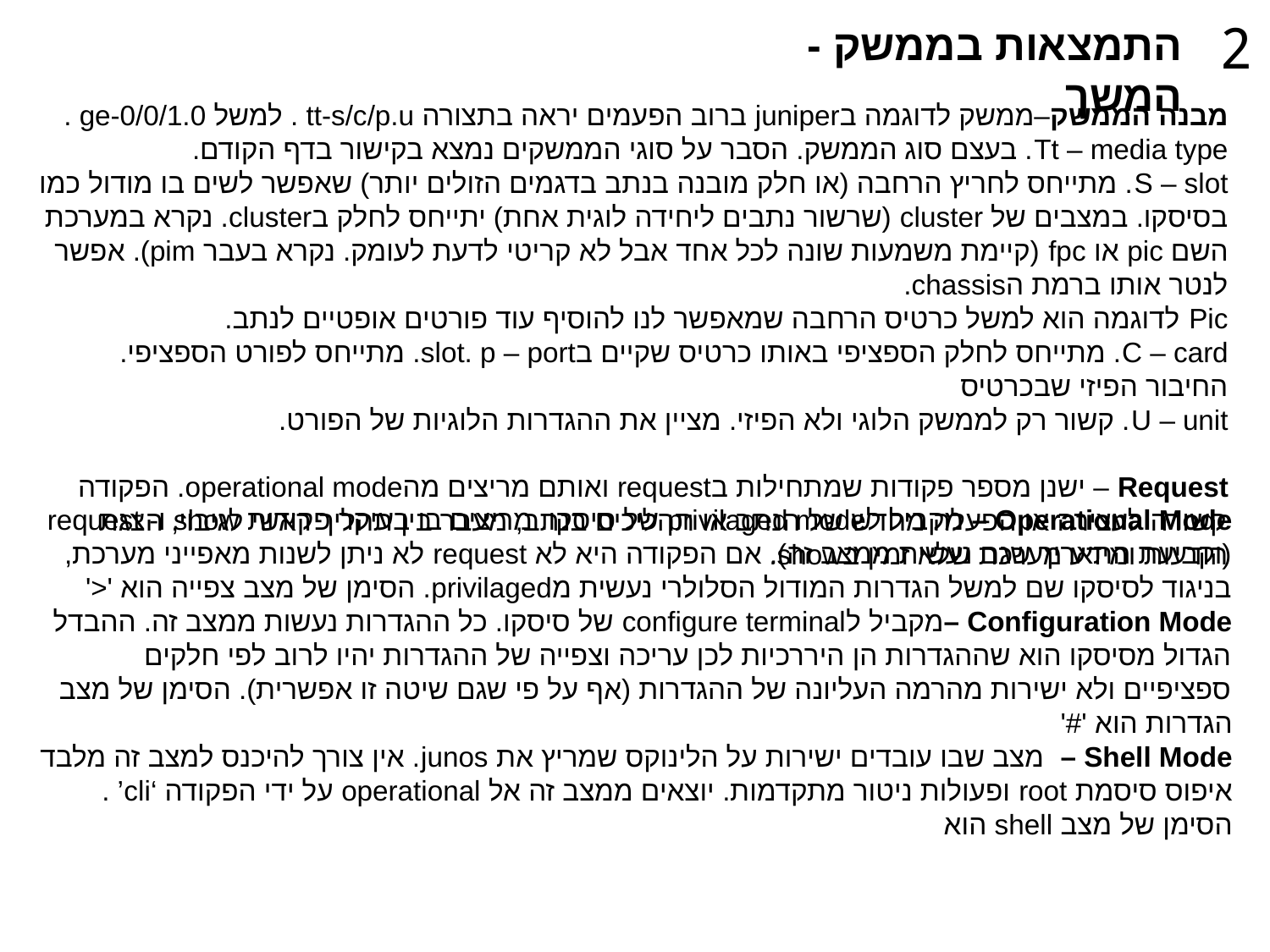

2
התמצאות בממשק - המשך
מבנה הממשק–ממשק לדוגמה בjuniper ברוב הפעמים יראה בתצורה tt-s/c/p.u . למשל ge-0/0/1.0 .
Tt – media type. בעצם סוג הממשק. הסבר על סוגי הממשקים נמצא בקישור בדף הקודם.
S – slot. מתייחס לחריץ הרחבה (או חלק מובנה בנתב בדגמים הזולים יותר) שאפשר לשים בו מודול כמו בסיסקו. במצבים של cluster (שרשור נתבים ליחידה לוגית אחת) יתייחס לחלק בcluster. נקרא במערכת השם pic או fpc (קיימת משמעות שונה לכל אחד אבל לא קריטי לדעת לעומק. נקרא בעבר pim). אפשר לנטר אותו ברמת הchassis.
Pic לדוגמה הוא למשל כרטיס הרחבה שמאפשר לנו להוסיף עוד פורטים אופטיים לנתב.
C – card. מתייחס לחלק הספציפי באותו כרטיס שקיים בslot. p – port. מתייחס לפורט הספציפי. החיבור הפיזי שבכרטיס
U – unit. קשור רק לממשק הלוגי ולא הפיזי. מציין את ההגדרות הלוגיות של הפורט.

Request – ישנן מספר פקודות שמתחילות בrequest ואותם מריצים מהoperational mode. הפקודה קשורה לעצירה או הפעלה מחדש של הנתב או תהליכים בנתב, מעבר בין תהליך ראשי לגיבוי, הצגת הודעות ומידע מערכת שלא זמין בshow.

Operational Mode – מקביל לprivilaged mode של סיסקו. מריצים בו בעיקר פקודות show ו- request (וקביעת התאריך שגם נעשית ממצב זה). אם הפקודה היא לא request לא ניתן לשנות מאפייני מערכת, בניגוד לסיסקו שם למשל הגדרות המודול הסלולרי נעשית מprivilaged. הסימן של מצב צפייה הוא '<'
Configuration Mode –מקביל לconfigure terminal של סיסקו. כל ההגדרות נעשות ממצב זה. ההבדל הגדול מסיסקו הוא שההגדרות הן היררכיות לכן עריכה וצפייה של ההגדרות יהיו לרוב לפי חלקים ספציפיים ולא ישירות מהרמה העליונה של ההגדרות (אף על פי שגם שיטה זו אפשרית). הסימן של מצב הגדרות הוא '#'
Shell Mode –  מצב שבו עובדים ישירות על הלינוקס שמריץ את junos. אין צורך להיכנס למצב זה מלבד איפוס סיסמת root ופעולות ניטור מתקדמות. יוצאים ממצב זה אל operational על ידי הפקודה ‘cli’ . הסימן של מצב shell הוא